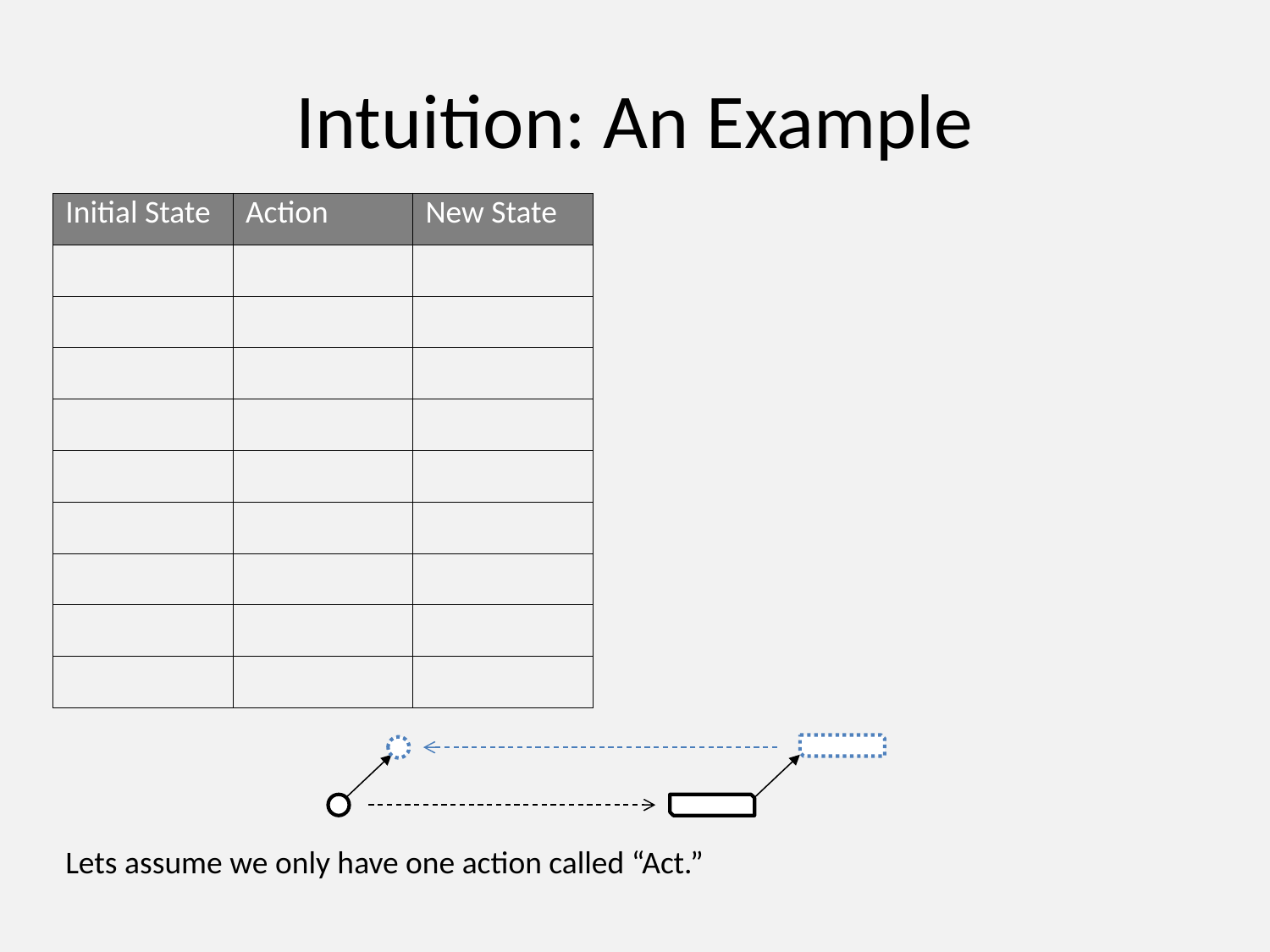

# Intuition: An Example
| Initial State | Action | New State |
| --- | --- | --- |
|  |  |  |
|  |  |  |
|  |  |  |
|  |  |  |
|  |  |  |
|  |  |  |
|  |  |  |
|  |  |  |
|  |  |  |

Lets assume we only have one action called “Act.”